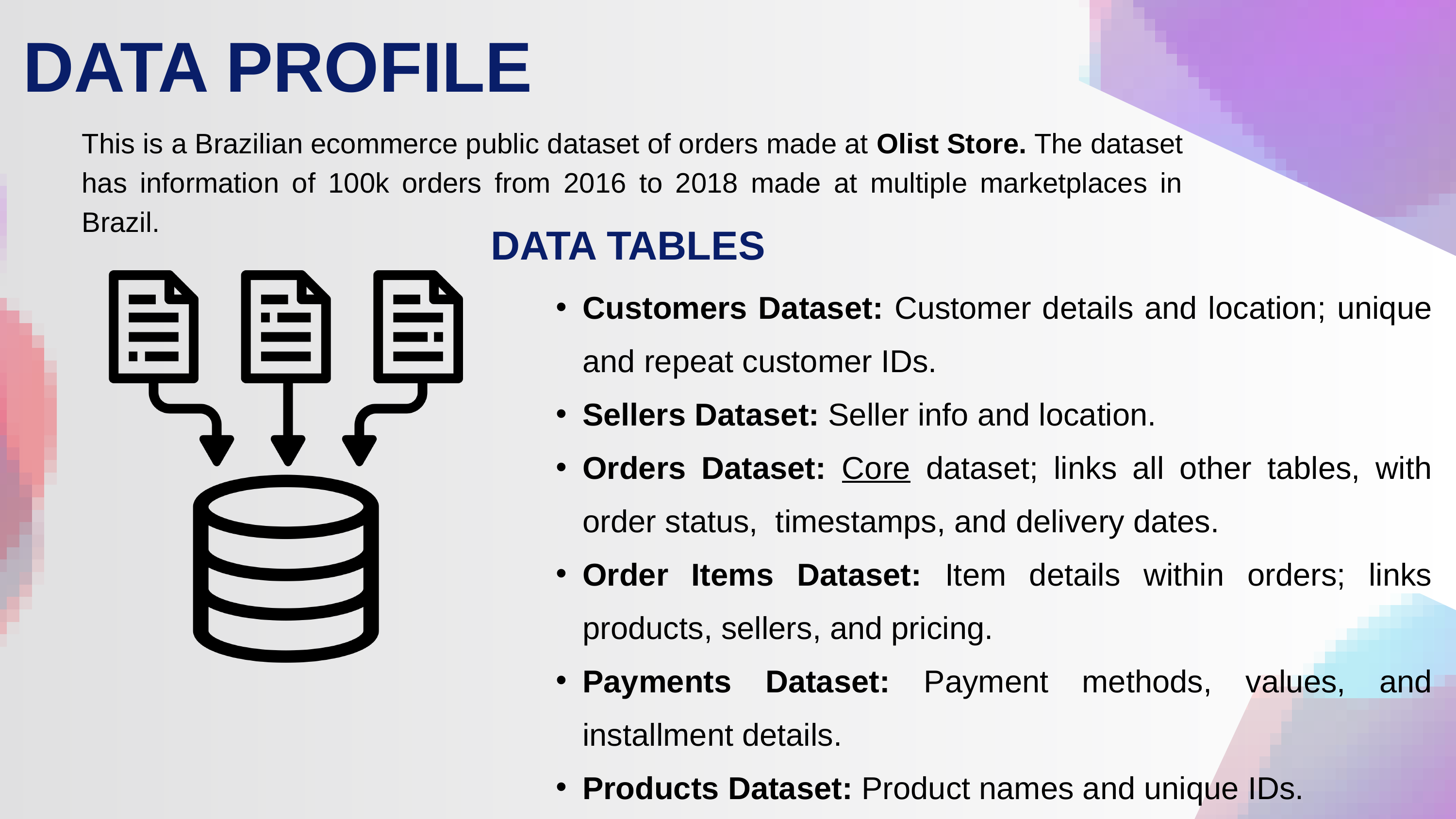

DATA PROFILE
This is a Brazilian ecommerce public dataset of orders made at Olist Store. The dataset has information of 100k orders from 2016 to 2018 made at multiple marketplaces in Brazil.
DATA TABLES

Customers Dataset: Customer details and location; unique and repeat customer IDs.
Sellers Dataset: Seller info and location.
Orders Dataset: Core dataset; links all other tables, with order status,  timestamps, and delivery dates.
Order Items Dataset: Item details within orders; links products, sellers, and pricing.
Payments Dataset: Payment methods, values, and installment details.
Products Dataset: Product names and unique IDs.